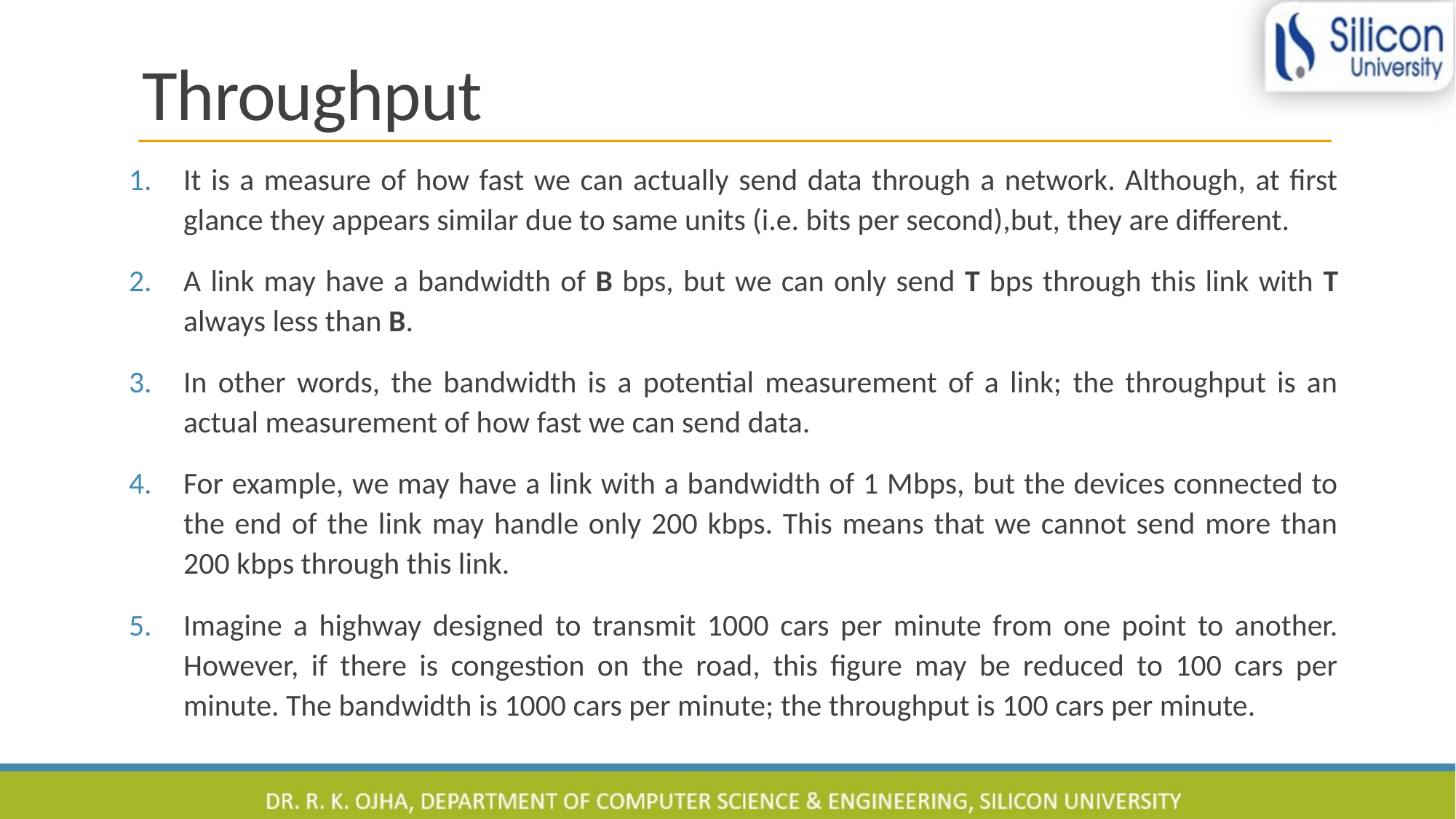

# Throughput

It is a measure of how fast we can actually send data through a network. Although, at first glance they appears similar due to same units (i.e. bits per second),but, they are different.
A link may have a bandwidth of B bps, but we can only send T bps through this link with T always less than B.
In other words, the bandwidth is a potential measurement of a link; the throughput is an actual measurement of how fast we can send data.
For example, we may have a link with a bandwidth of 1 Mbps, but the devices connected to the end of the link may handle only 200 kbps. This means that we cannot send more than 200 kbps through this link.
Imagine a highway designed to transmit 1000 cars per minute from one point to another. However, if there is congestion on the road, this figure may be reduced to 100 cars per minute. The bandwidth is 1000 cars per minute; the throughput is 100 cars per minute.
35